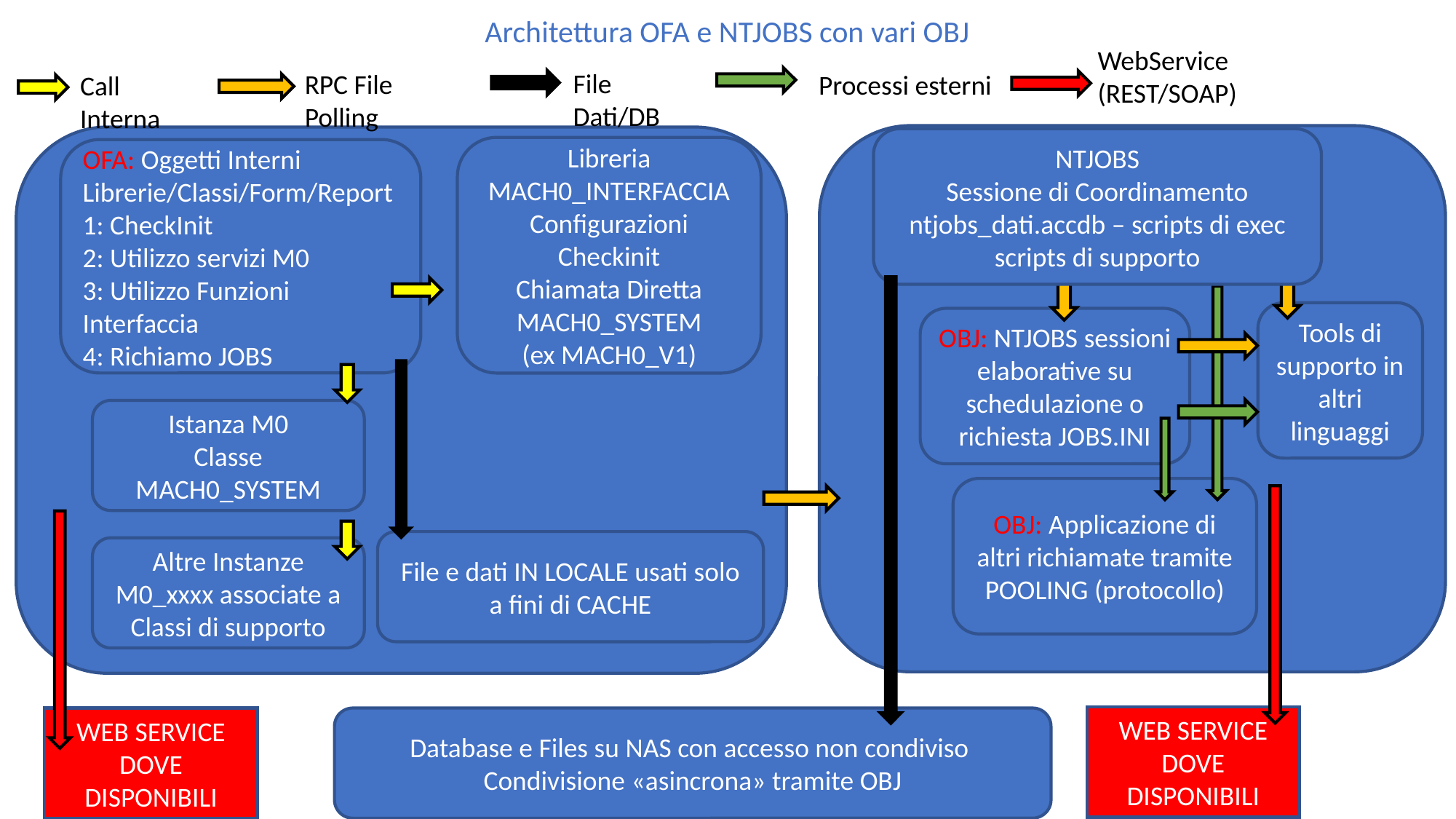

Architettura OFA e NTJOBS con vari OBJ
WebService (REST/SOAP)
File Dati/DB
RPC File Polling
Processi esterni
Call Interna

NTJOBS
Sessione di Coordinamento
ntjobs_dati.accdb – scripts di exec
scripts di supporto
Libreria
MACH0_INTERFACCIA
Configurazioni
Checkinit
Chiamata Diretta MACH0_SYSTEM
(ex MACH0_V1)
OFA: Oggetti Interni
Librerie/Classi/Form/Report
1: CheckInit
2: Utilizzo servizi M0
3: Utilizzo Funzioni Interfaccia
4: Richiamo JOBS

Tools di supporto in altri linguaggi
OBJ: NTJOBS sessioni elaborative su schedulazione o richiesta JOBS.INI

Istanza M0
Classe
MACH0_SYSTEM

OBJ: Applicazione di altri richiamate tramite POOLING (protocollo)

File e dati IN LOCALE usati solo a fini di CACHE
Altre Instanze M0_xxxx associate a Classi di supporto

WEB SERVICE DOVE DISPONIBILI
WEB SERVICE DOVE DISPONIBILI
Database e Files su NAS con accesso non condiviso
Condivisione «asincrona» tramite OBJ